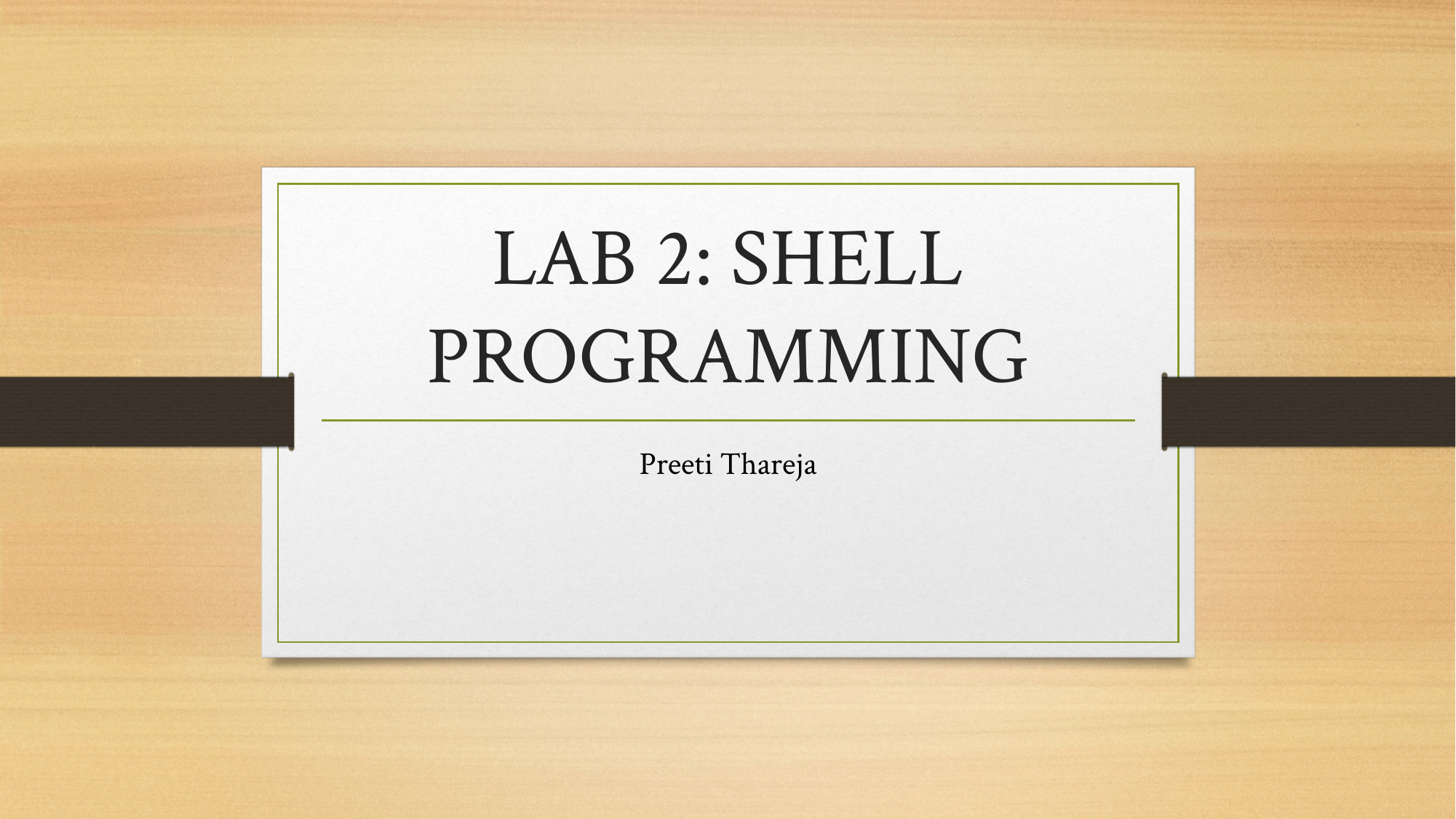

# LAB 2: SHELL PROGRAMMING
Preeti Thareja